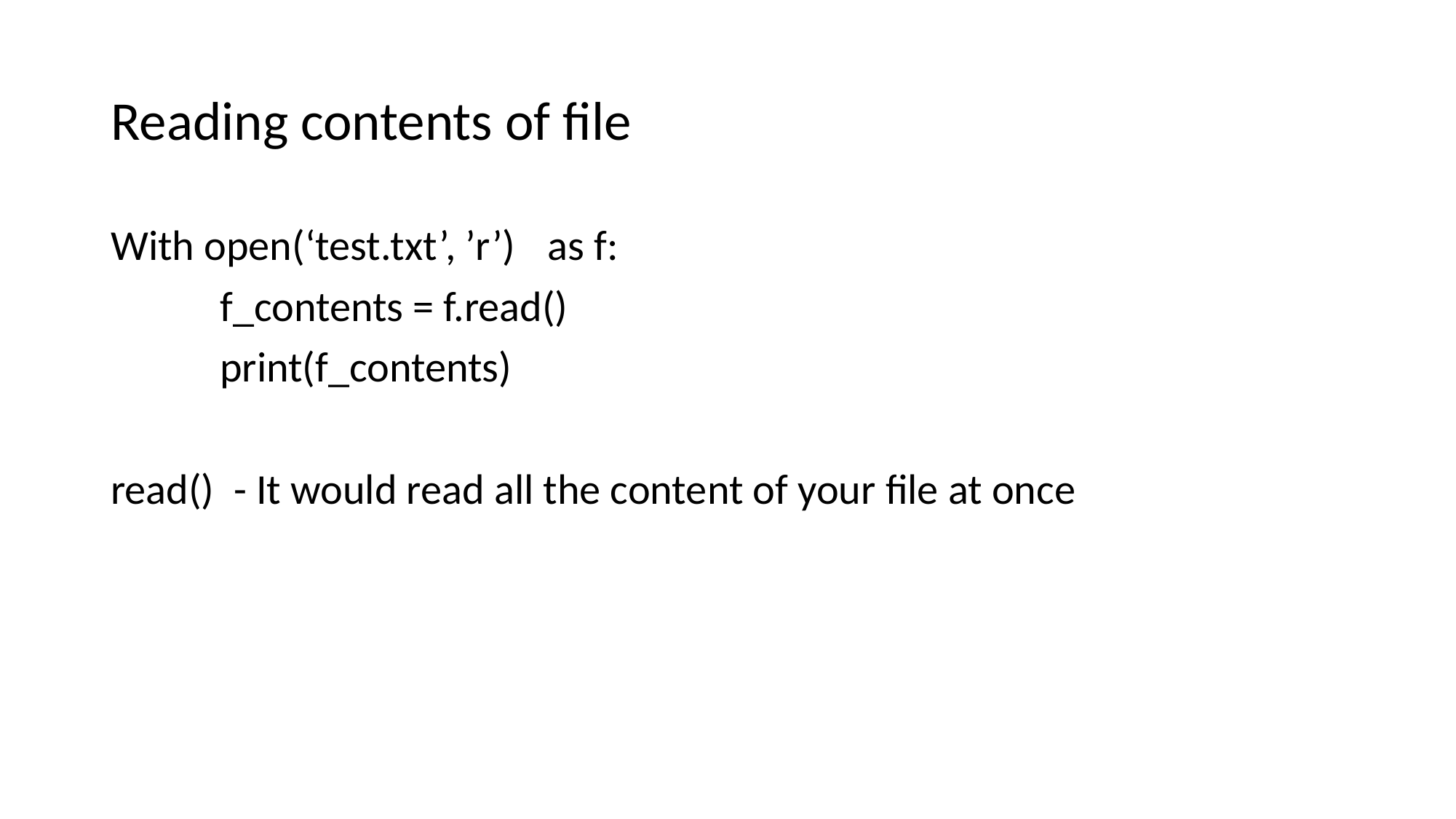

# Reading contents of file
With open(‘test.txt’, ’r’)	as f:
	f_contents = f.read()
	print(f_contents)

read()  - It would read all the content of your file at once